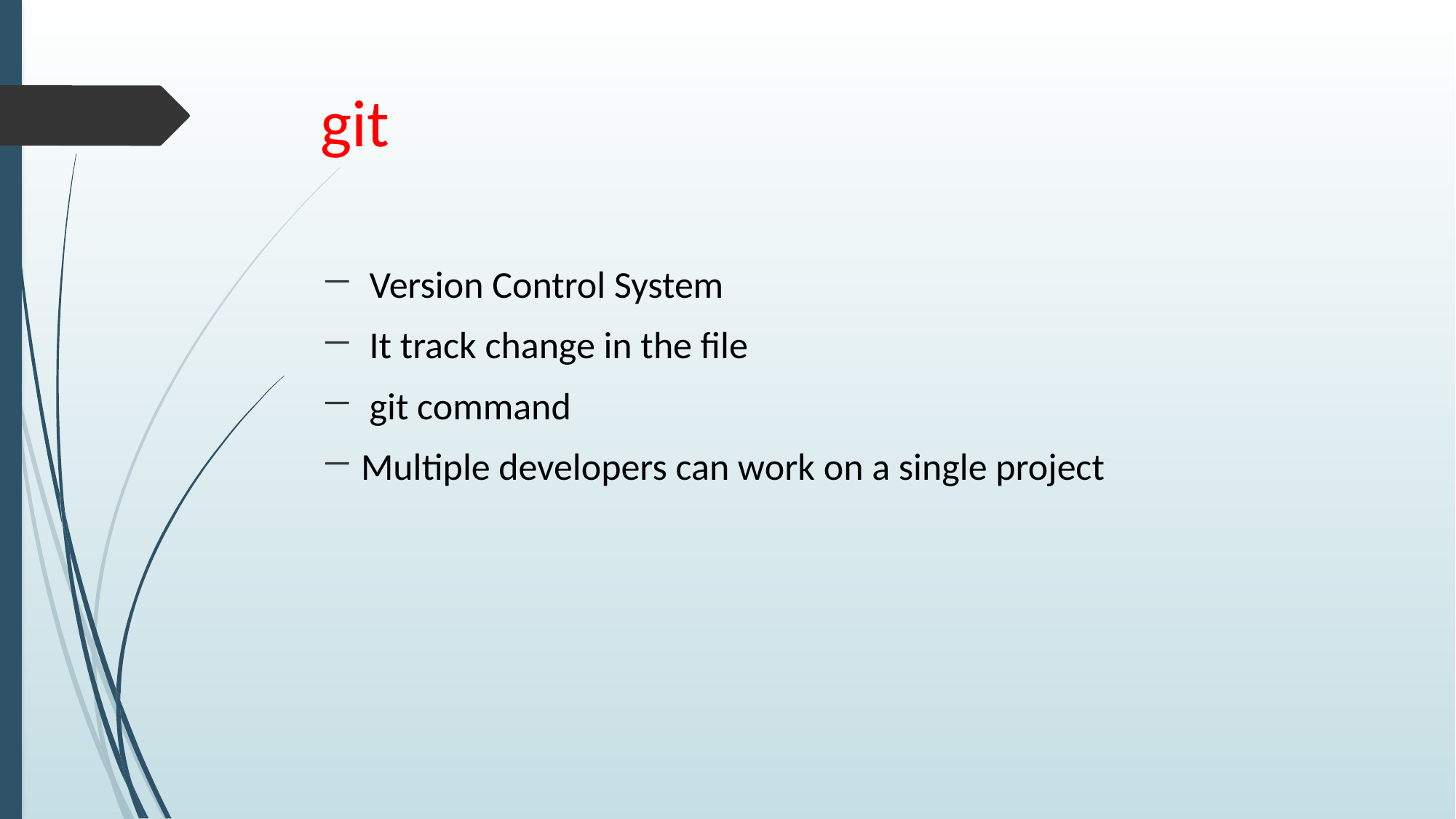

# git
 Version Control System
 It track change in the file
 git command
Multiple developers can work on a single project